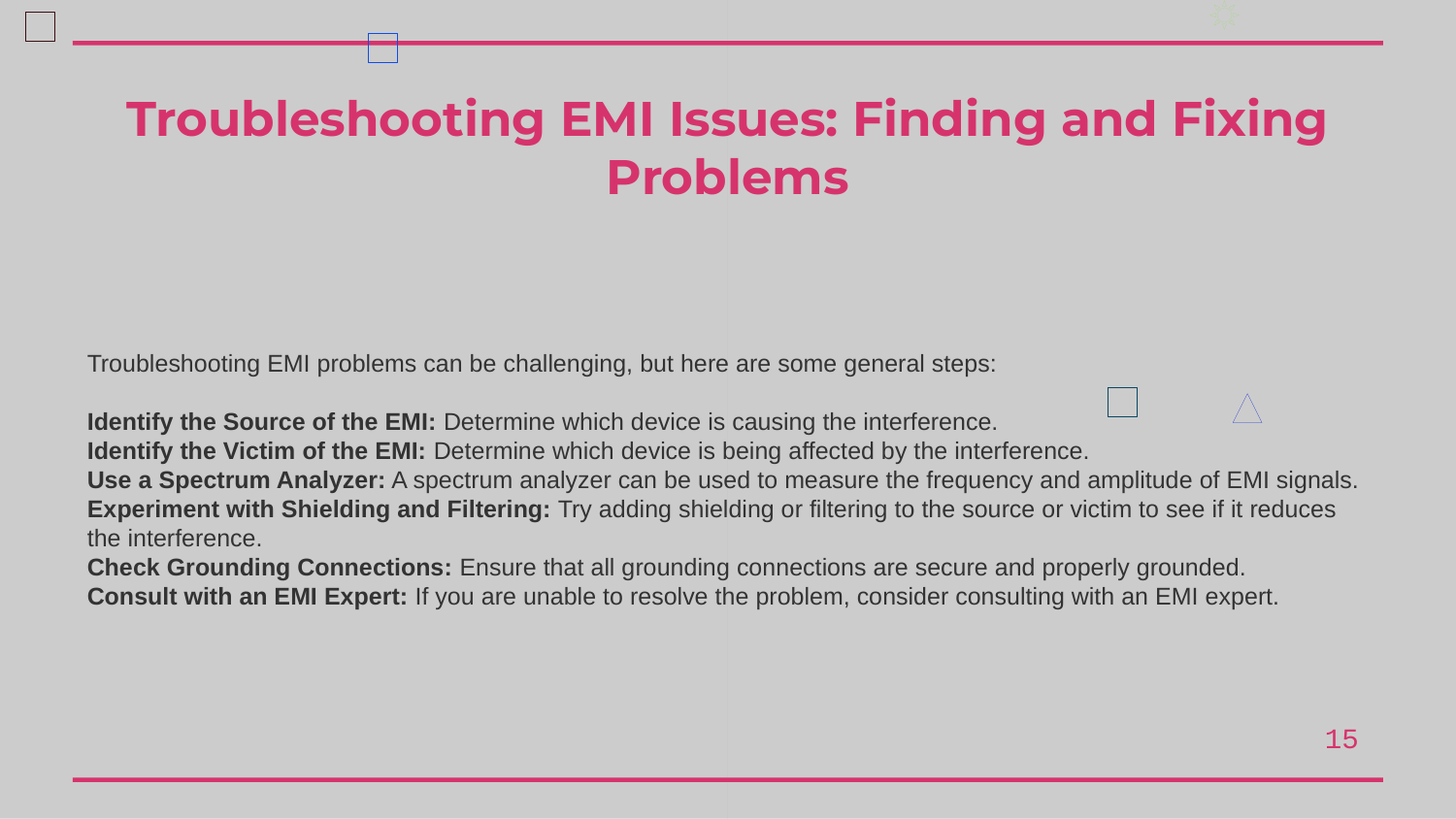

Troubleshooting EMI Issues: Finding and Fixing Problems
Troubleshooting EMI problems can be challenging, but here are some general steps:

Identify the Source of the EMI: Determine which device is causing the interference.
Identify the Victim of the EMI: Determine which device is being affected by the interference.
Use a Spectrum Analyzer: A spectrum analyzer can be used to measure the frequency and amplitude of EMI signals.
Experiment with Shielding and Filtering: Try adding shielding or filtering to the source or victim to see if it reduces the interference.
Check Grounding Connections: Ensure that all grounding connections are secure and properly grounded.
Consult with an EMI Expert: If you are unable to resolve the problem, consider consulting with an EMI expert.

15